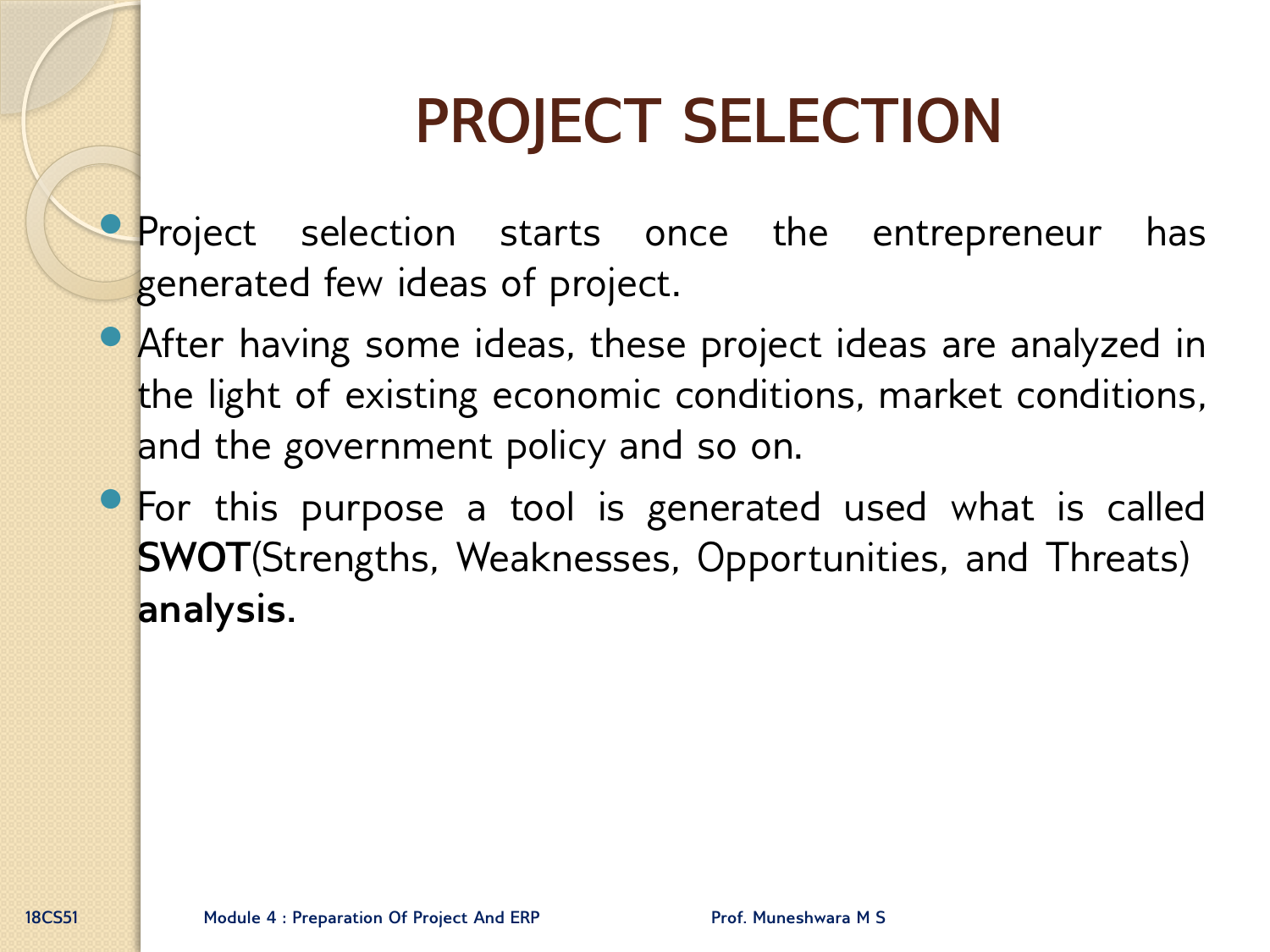

# PROJECT SELECTION
Project selection starts once the entrepreneur has generated few ideas of project.
After having some ideas, these project ideas are analyzed in the light of existing economic conditions, market conditions, and the government policy and so on.
For this purpose a tool is generated used what is called SWOT(Strengths, Weaknesses, Opportunities, and Threats)  analysis.
18CS51                      Module 4 : Preparation Of Project And ERP                              Prof. Muneshwara M S